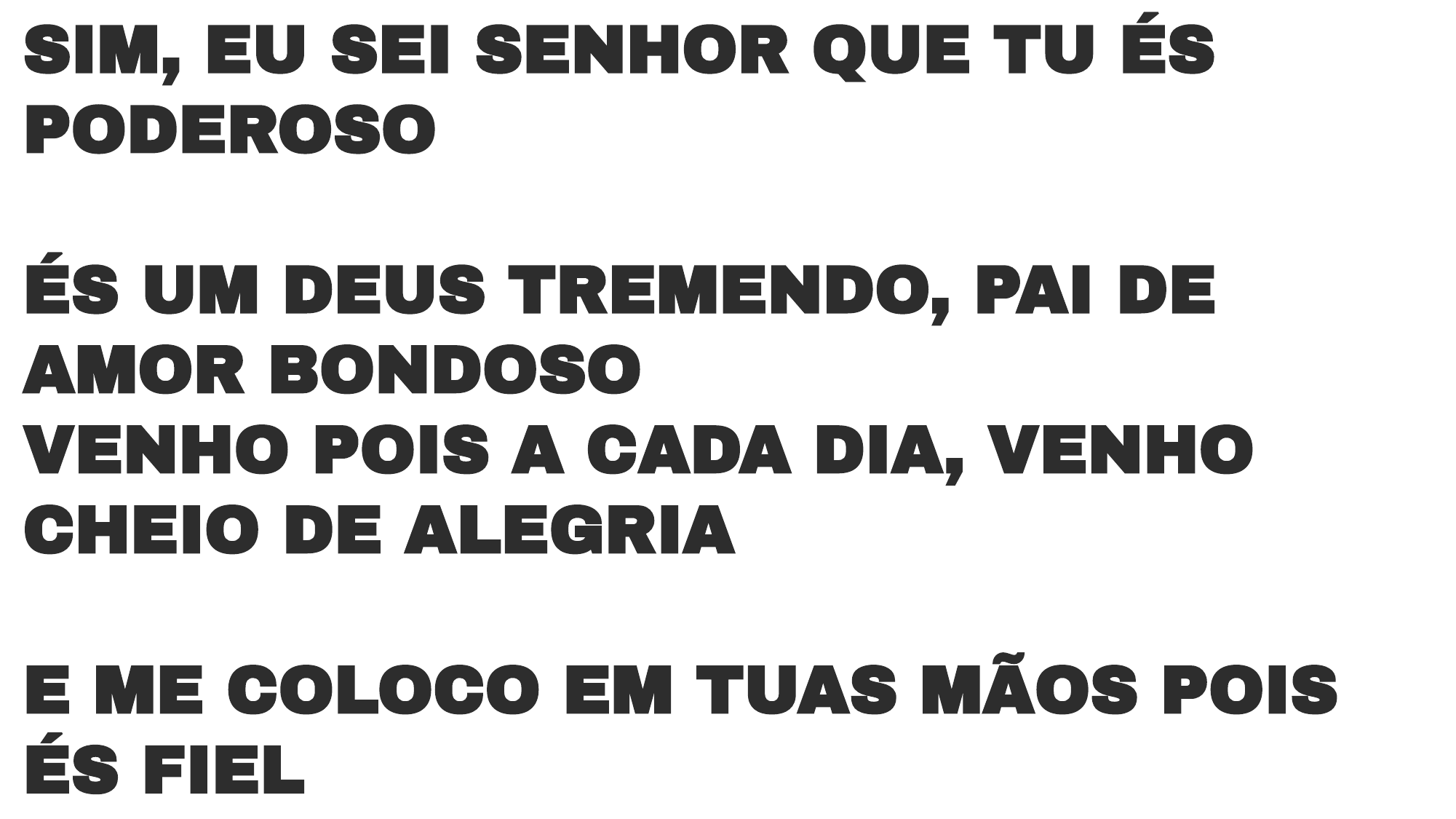

SIM, EU SEI SENHOR QUE TU ÉS PODEROSO
ÉS UM DEUS TREMENDO, PAI DE AMOR BONDOSO
VENHO POIS A CADA DIA, VENHO CHEIO DE ALEGRIA
E ME COLOCO EM TUAS MÃOS POIS ÉS FIEL